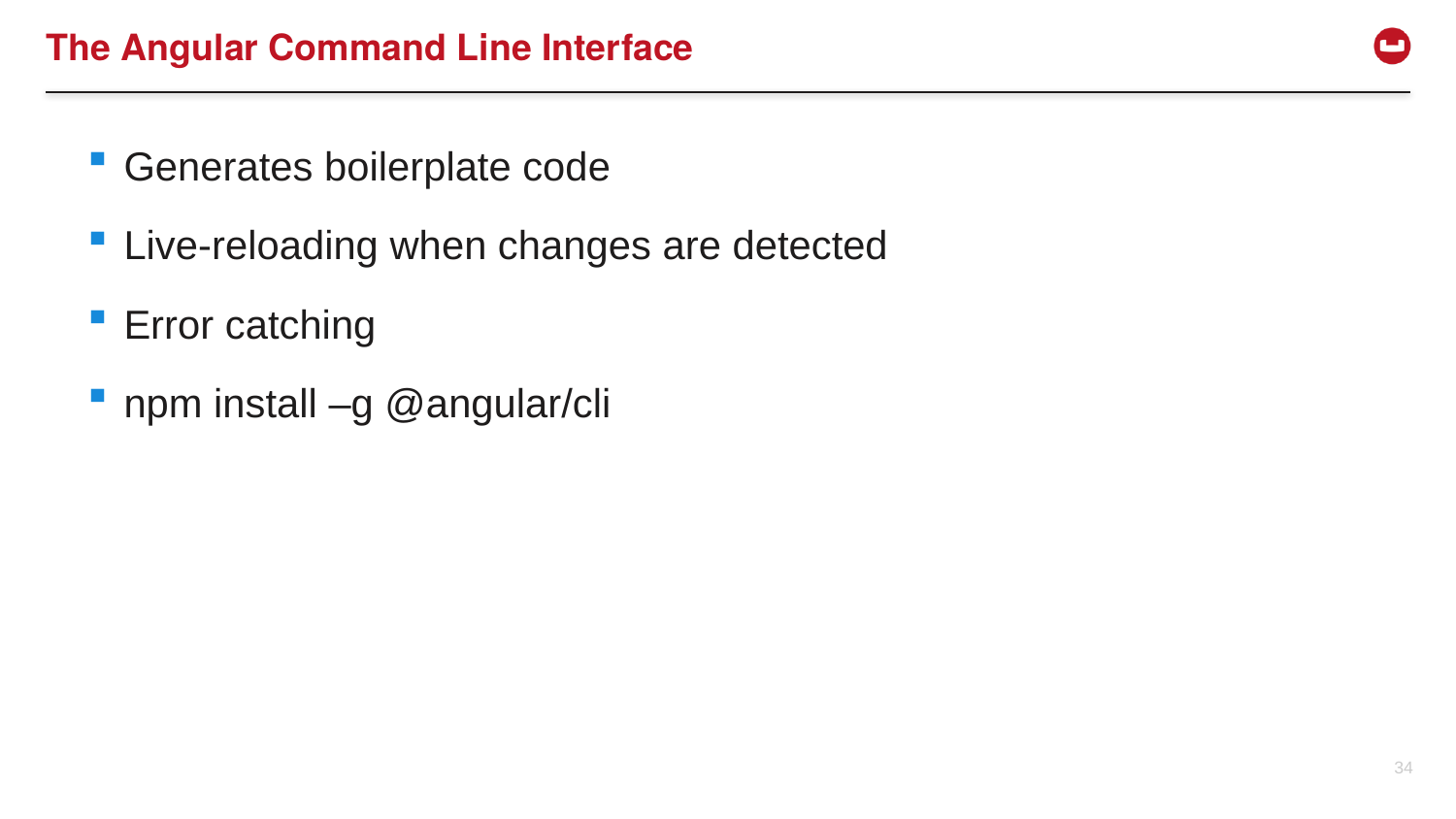

# The Angular Command Line Interface
Generates boilerplate code
Live-reloading when changes are detected
Error catching
npm install –g @angular/cli